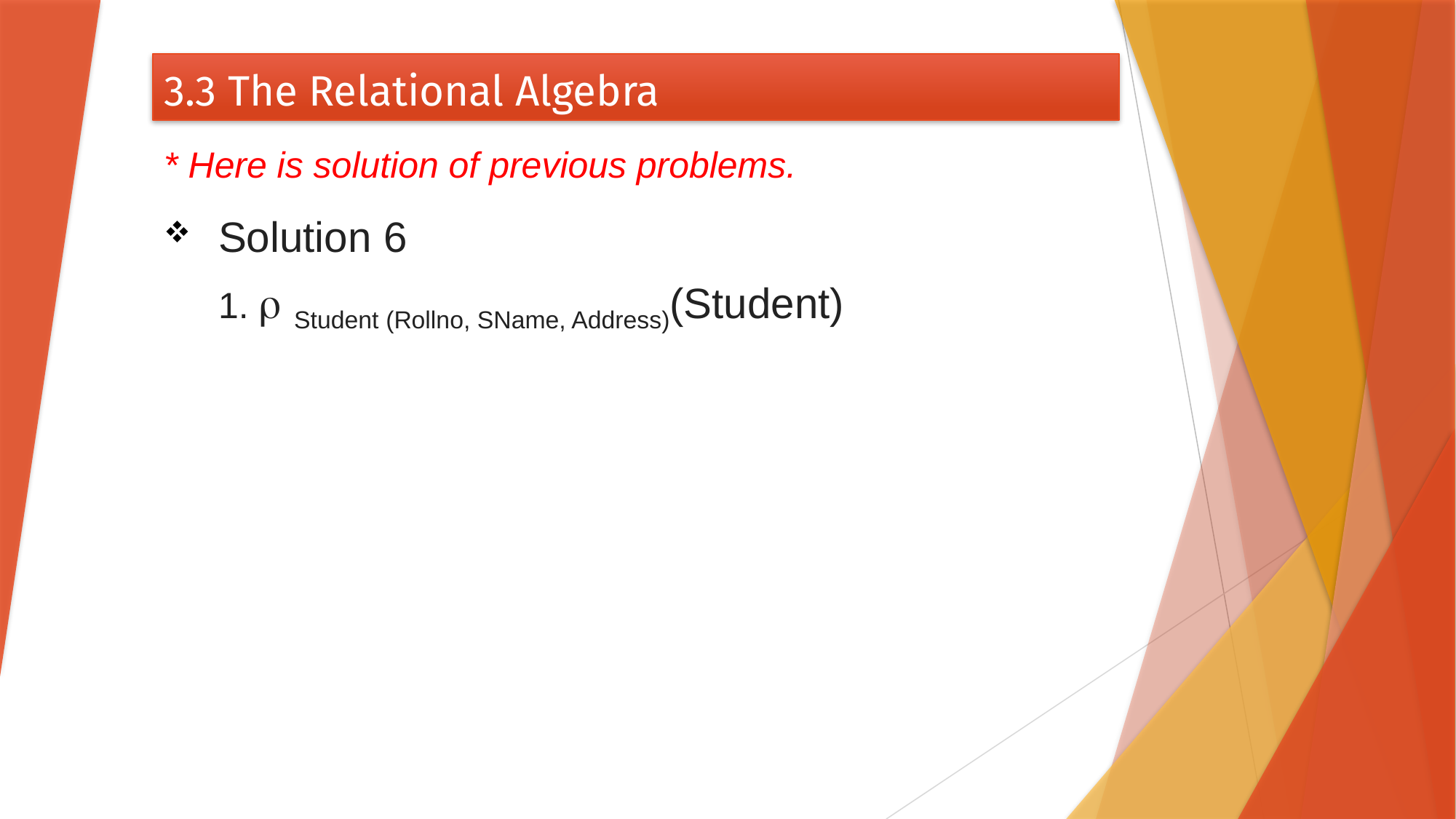

# 3.3 The Relational Algebra
* Here is solution of previous problems.
Solution 6
1. ρ Student (Rollno, SName, Address)(Student)